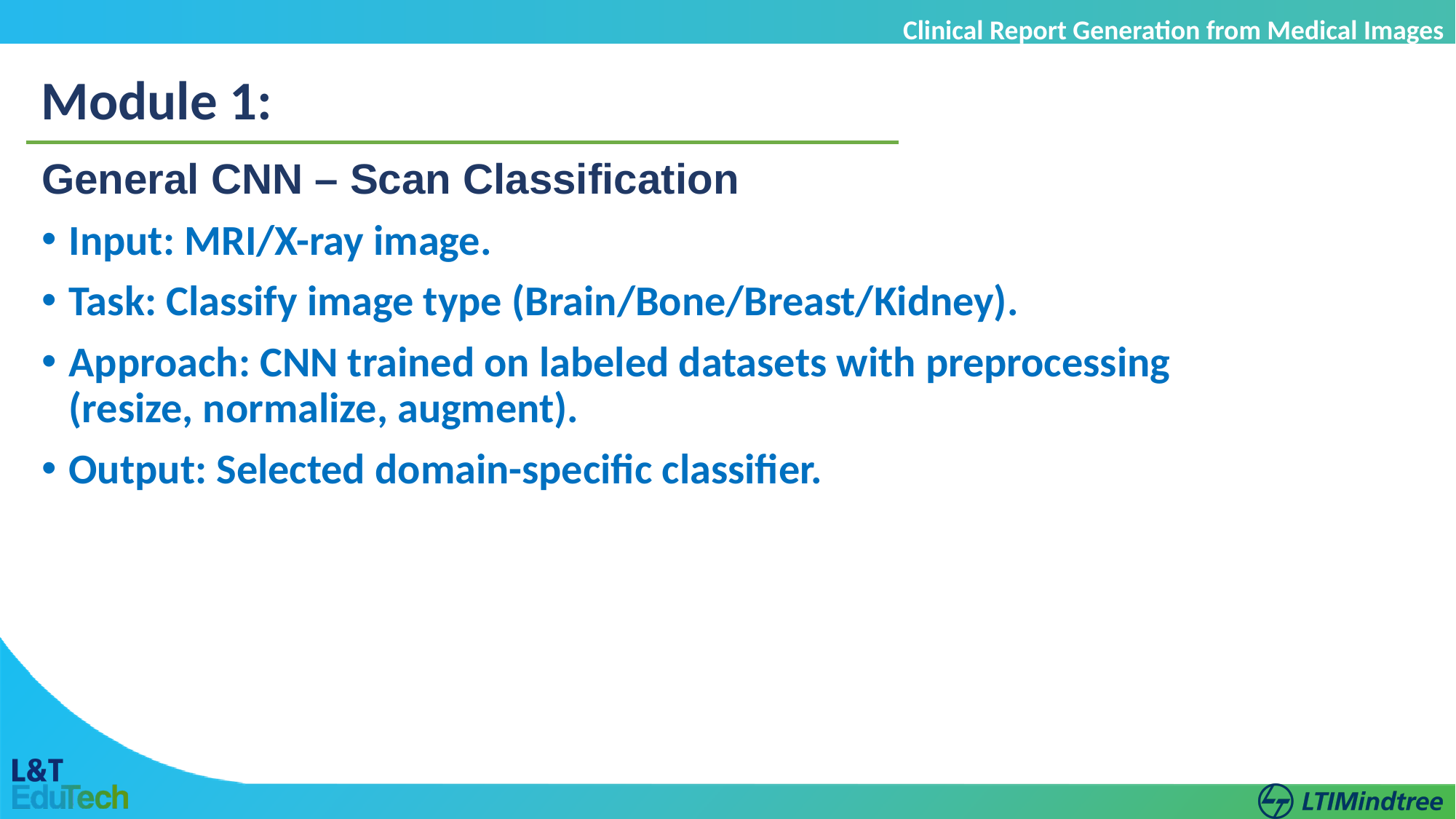

Clinical Report Generation from Medical Images
Module 1:
General CNN – Scan Classification
Input: MRI/X-ray image.
Task: Classify image type (Brain/Bone/Breast/Kidney).
Approach: CNN trained on labeled datasets with preprocessing (resize, normalize, augment).
Output: Selected domain-specific classifier.